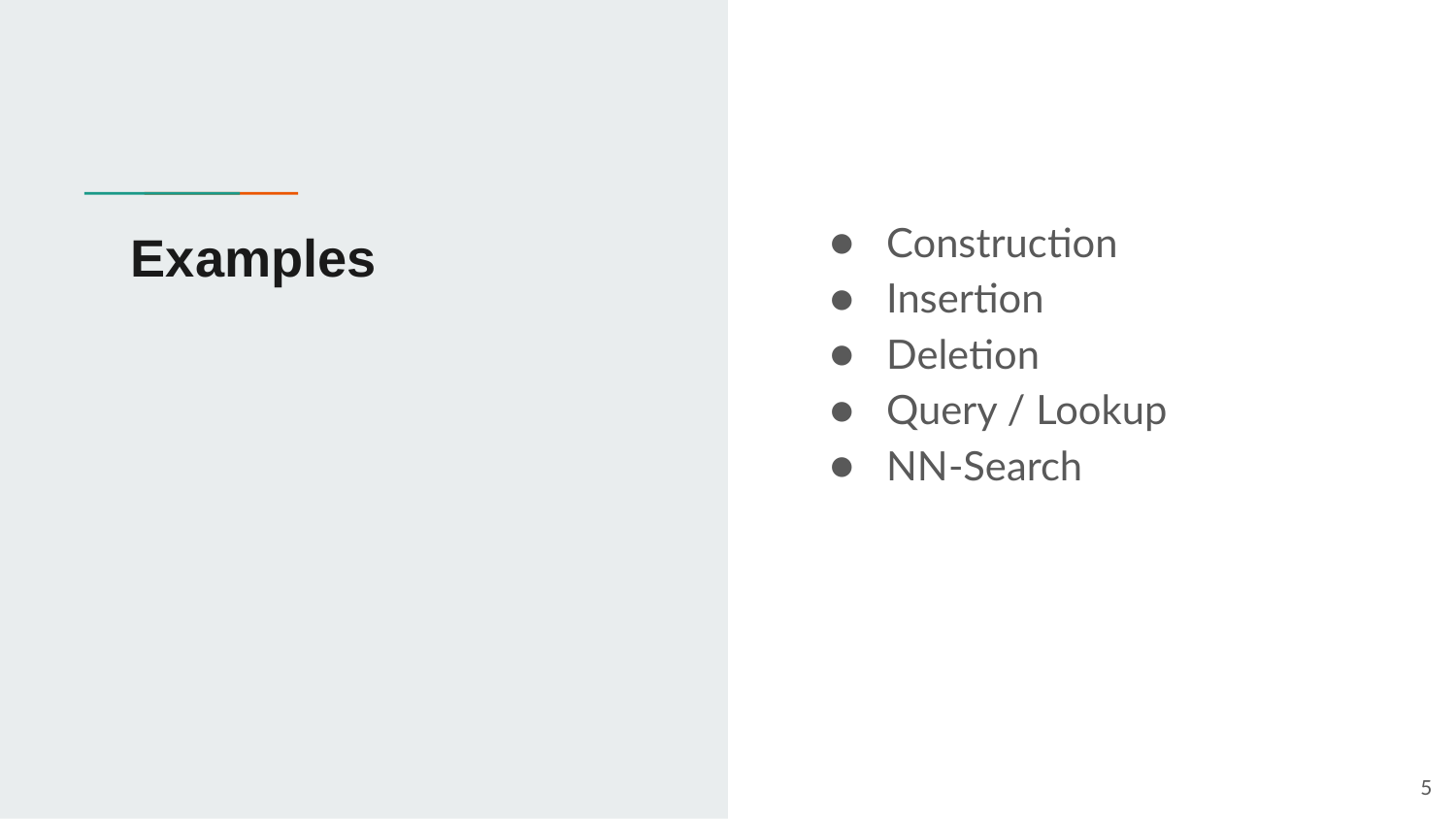

Construction
Insertion
Deletion
Query / Lookup
NN-Search
# Examples
5